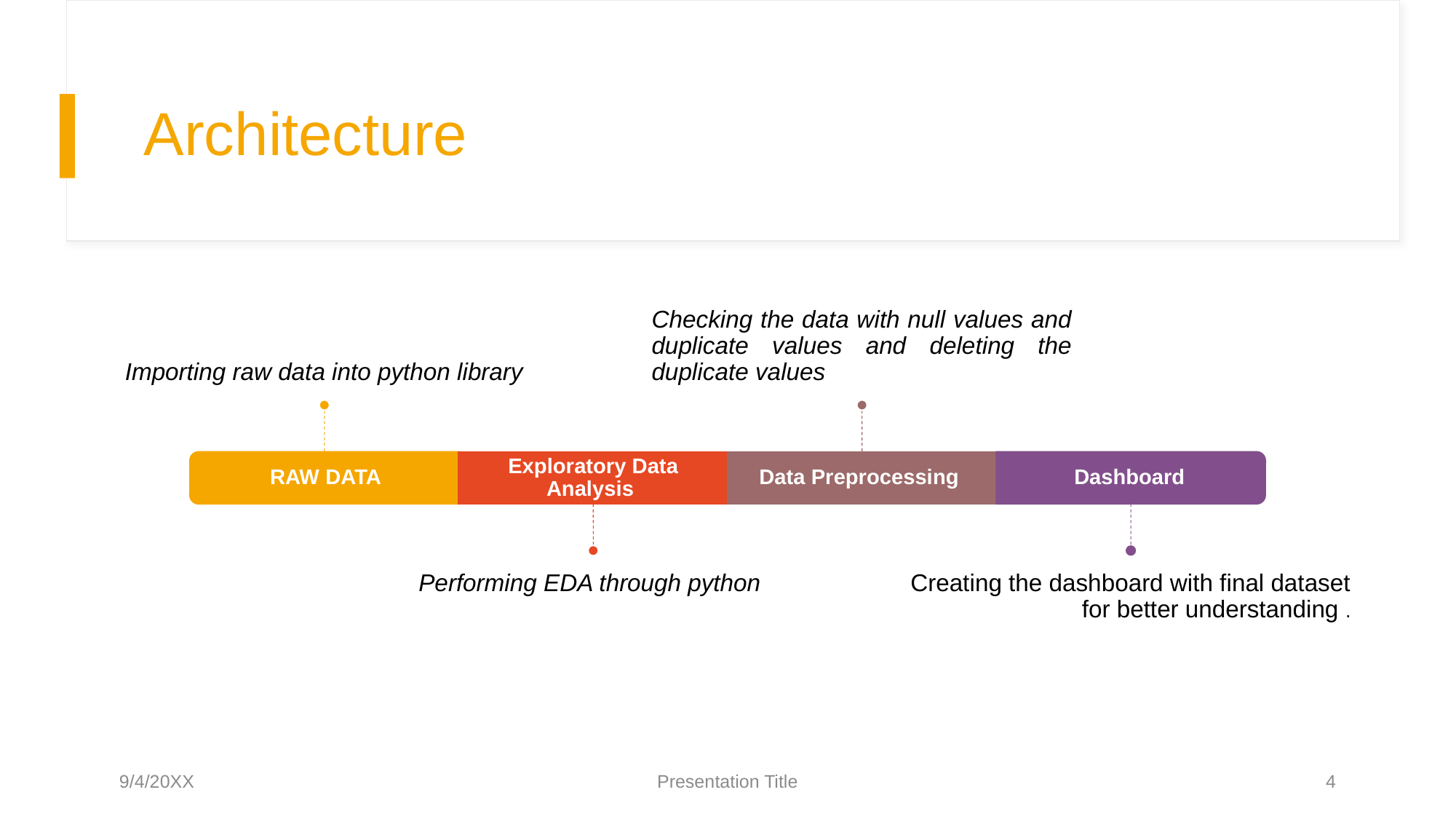

# Architecture
RAW DATA
Importing raw data into python library
Exploratory Data Analysis
Performing EDA through python
Data Preprocessing
Checking the data with null values and duplicate values and deleting the duplicate values
Dashboard
Creating the dashboard with final dataset for better understanding .
9/4/20XX
Presentation Title
4